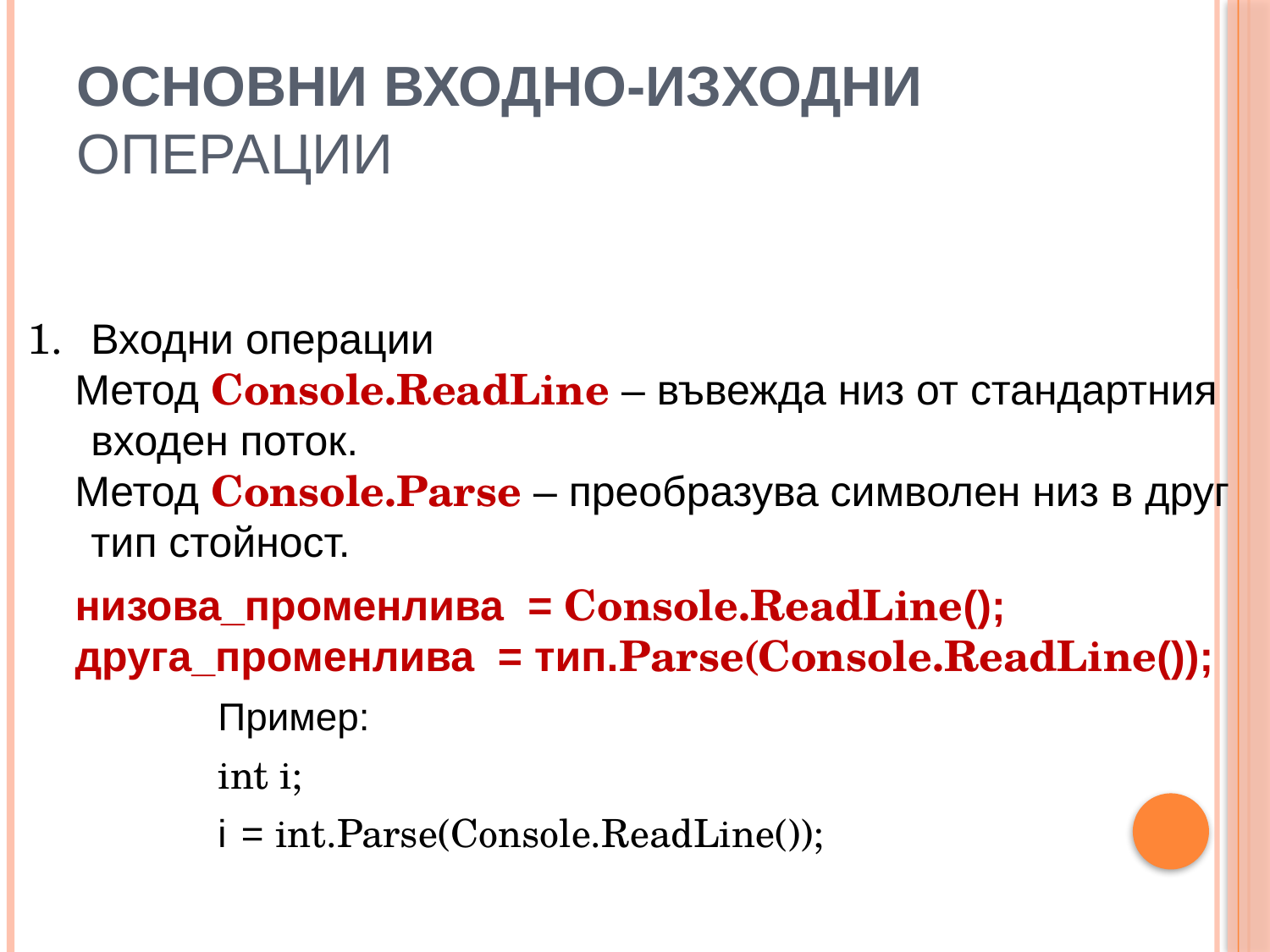

# Основни входно-изходни операции
Входни операции
    Метод Console.ReadLine – въвежда низ от стандартния входен поток.
    Метод Console.Parse – преобразува символен низ в друг тип стойност.
    низова_променлива  = Console.ReadLine();
    друга_променлива  = тип.Parse(Console.ReadLine());
Пример:
int i;
i = int.Parse(Console.ReadLine());